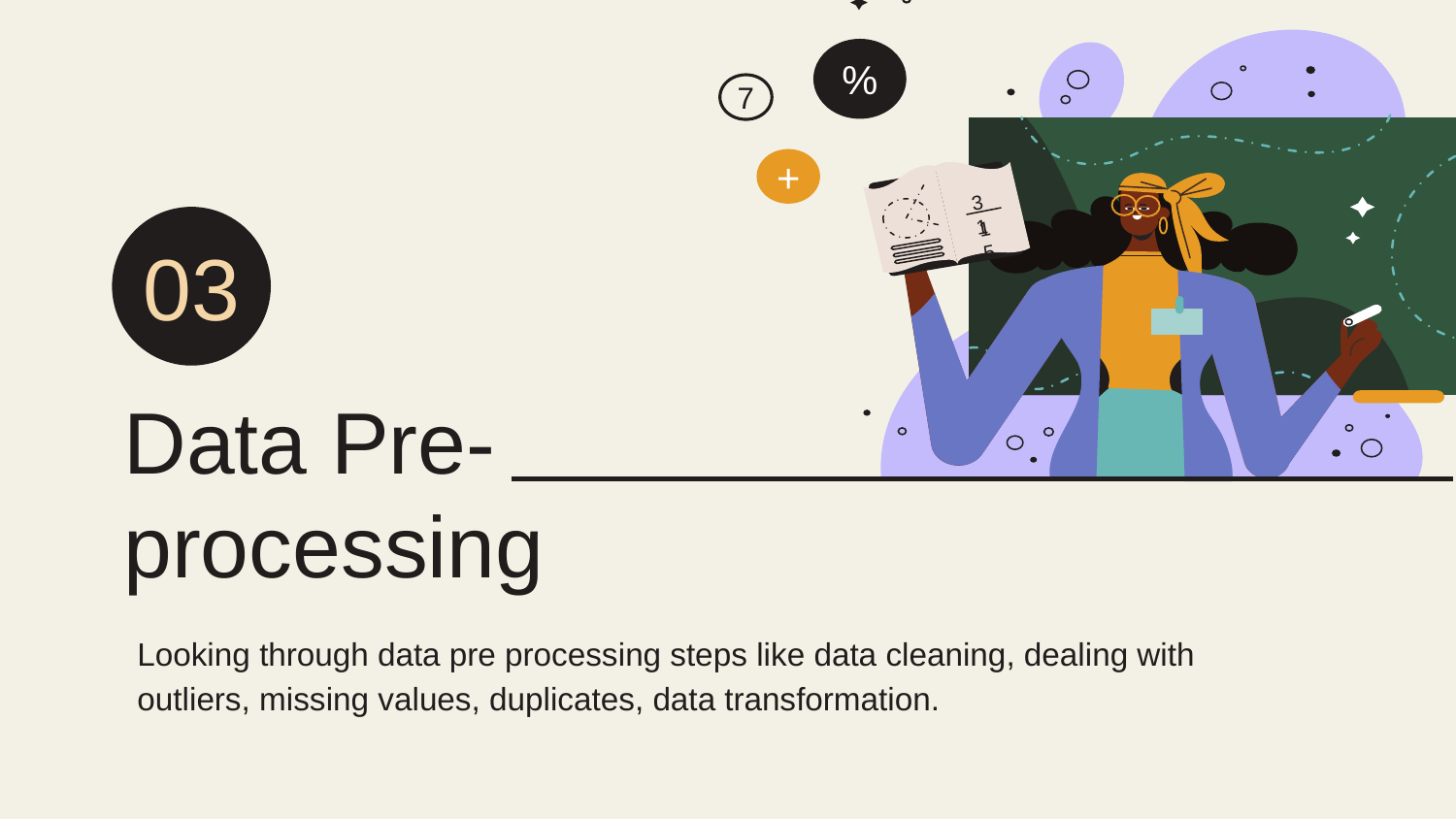

31

15

%
7
+

03
# Data Pre-processing
Looking through data pre processing steps like data cleaning, dealing with outliers, missing values, duplicates, data transformation.